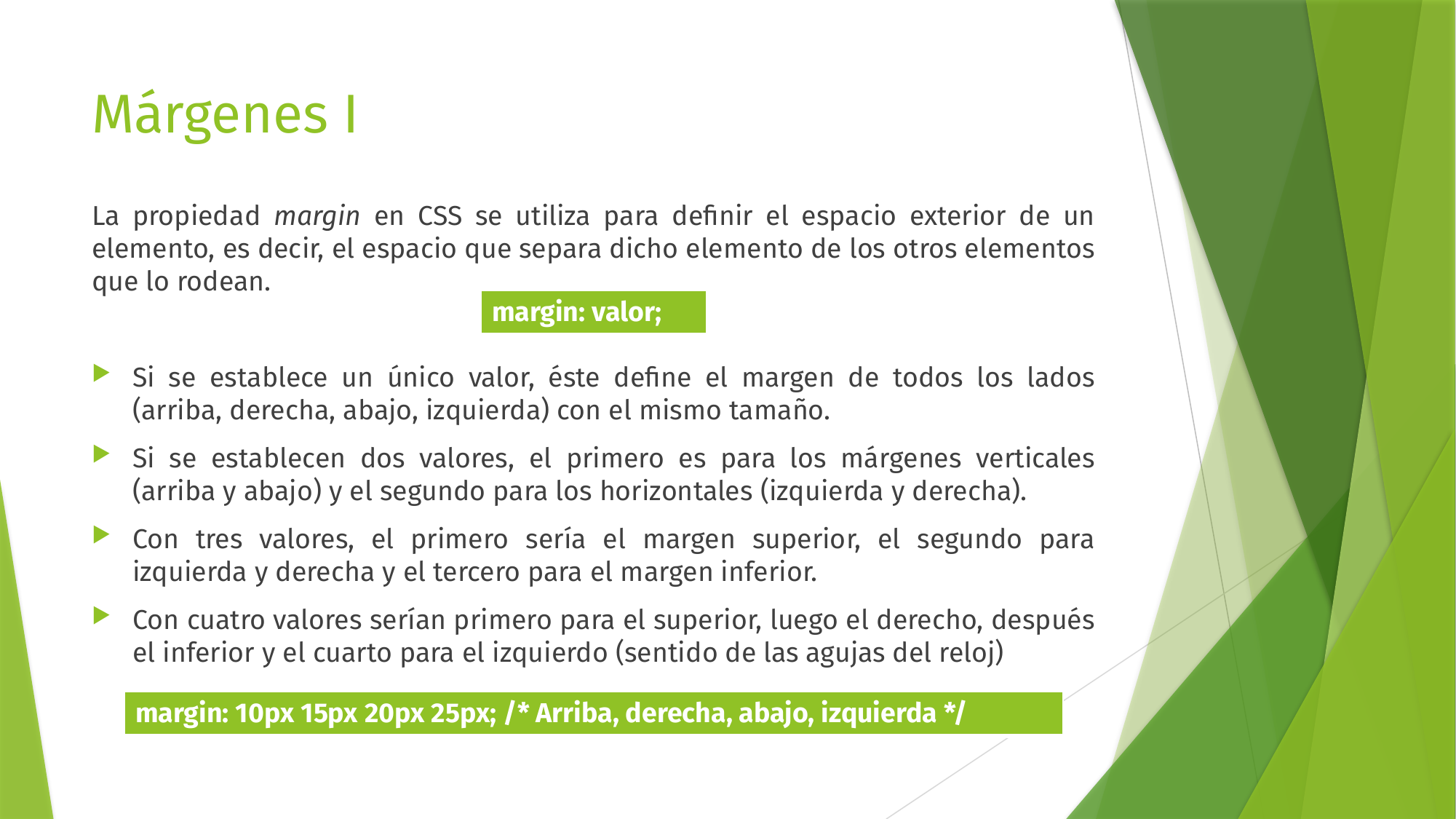

# Márgenes I
La propiedad margin en CSS se utiliza para definir el espacio exterior de un elemento, es decir, el espacio que separa dicho elemento de los otros elementos que lo rodean.

Si se establece un único valor, éste define el margen de todos los lados (arriba, derecha, abajo, izquierda) con el mismo tamaño.
Si se establecen dos valores, el primero es para los márgenes verticales (arriba y abajo) y el segundo para los horizontales (izquierda y derecha).
Con tres valores, el primero sería el margen superior, el segundo para izquierda y derecha y el tercero para el margen inferior.
Con cuatro valores serían primero para el superior, luego el derecho, después el inferior y el cuarto para el izquierdo (sentido de las agujas del reloj)
| margin: valor; |
| --- |
| margin: 10px 15px 20px 25px; /\* Arriba, derecha, abajo, izquierda \*/ |
| --- |